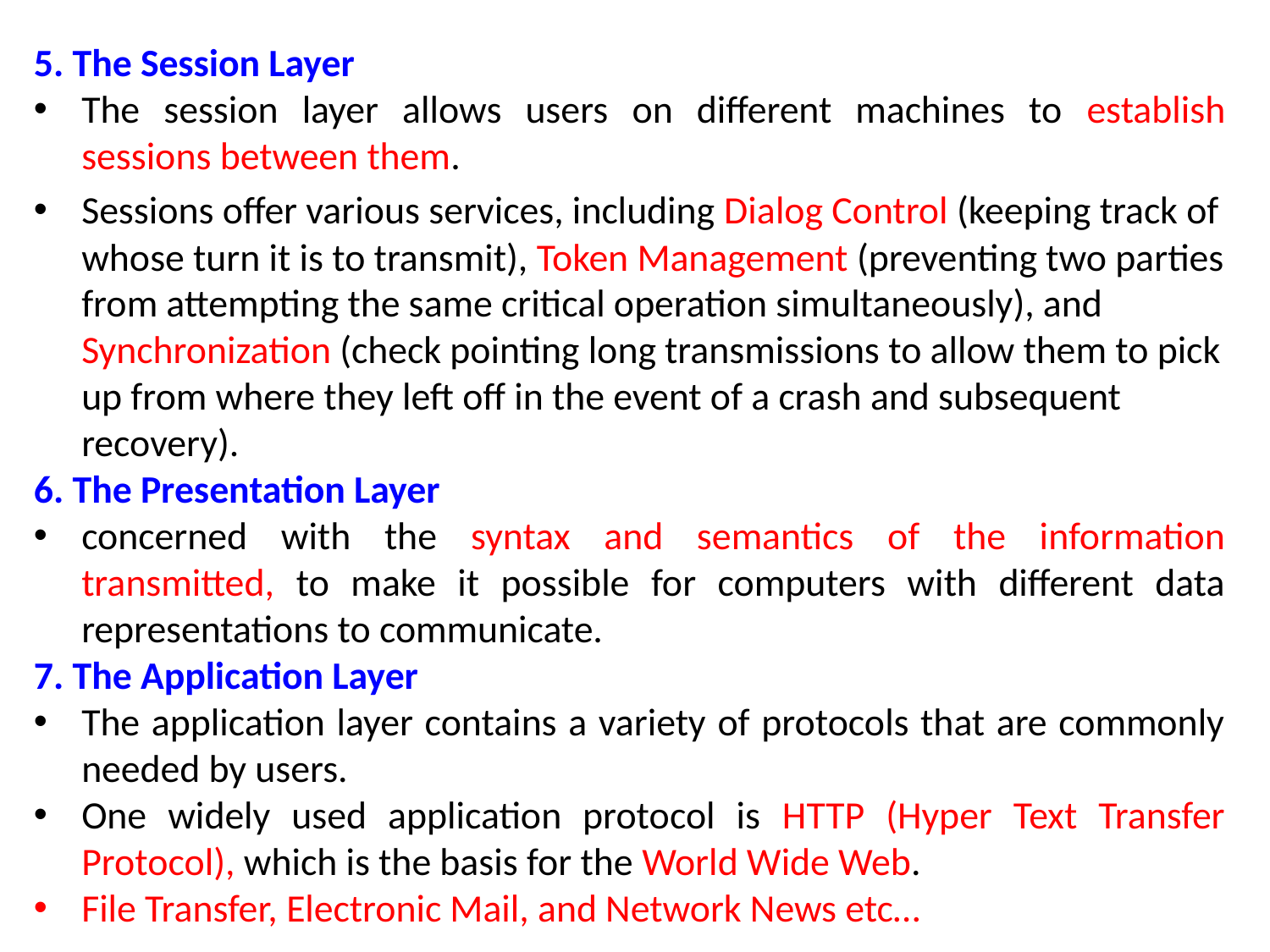

5. The Session Layer
The session layer allows users on different machines to establish sessions between them.
Sessions offer various services, including Dialog Control (keeping track of whose turn it is to transmit), Token Management (preventing two parties from attempting the same critical operation simultaneously), and Synchronization (check pointing long transmissions to allow them to pick up from where they left off in the event of a crash and subsequent recovery).
6. The Presentation Layer
concerned with the syntax and semantics of the information transmitted, to make it possible for computers with different data representations to communicate.
7. The Application Layer
The application layer contains a variety of protocols that are commonly needed by users.
One widely used application protocol is HTTP (Hyper Text Transfer Protocol), which is the basis for the World Wide Web.
File Transfer, Electronic Mail, and Network News etc…